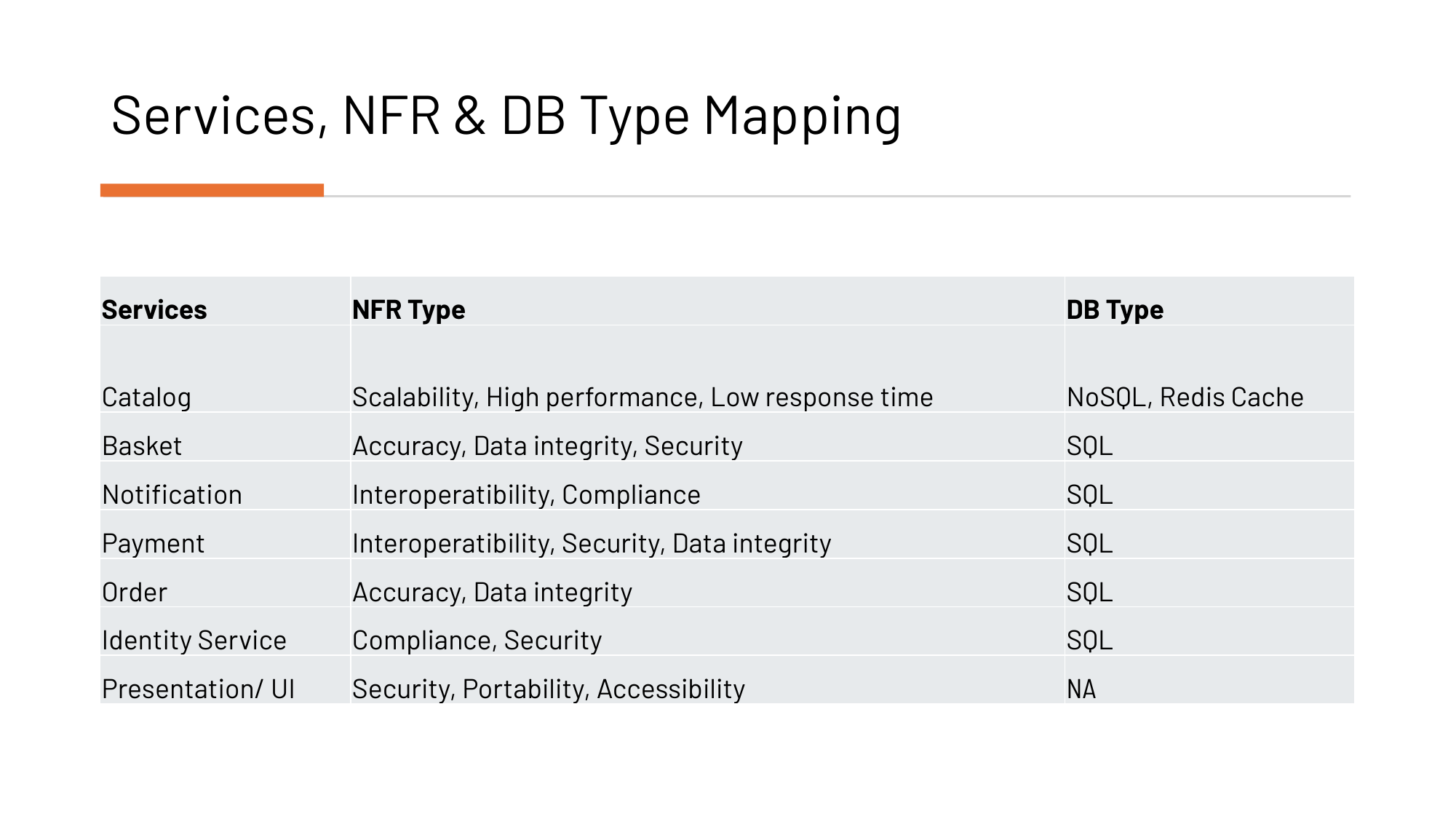

# Services, NFR & DB Type Mapping

| Services | NFR Type | DB Type |
| --- | --- | --- |
| Catalog | Scalability, High performance, Low response time | NoSQL, Redis Cache |
| Basket | Accuracy, Data integrity, Security | SQL |
| Notification | Interoperatibility, Compliance | SQL |
| Payment | Interoperatibility, Security, Data integrity | SQL |
| Order | Accuracy, Data integrity | SQL |
| Identity Service | Compliance, Security | SQL |
| Presentation/ UI | Security, Portability, Accessibility | NA |